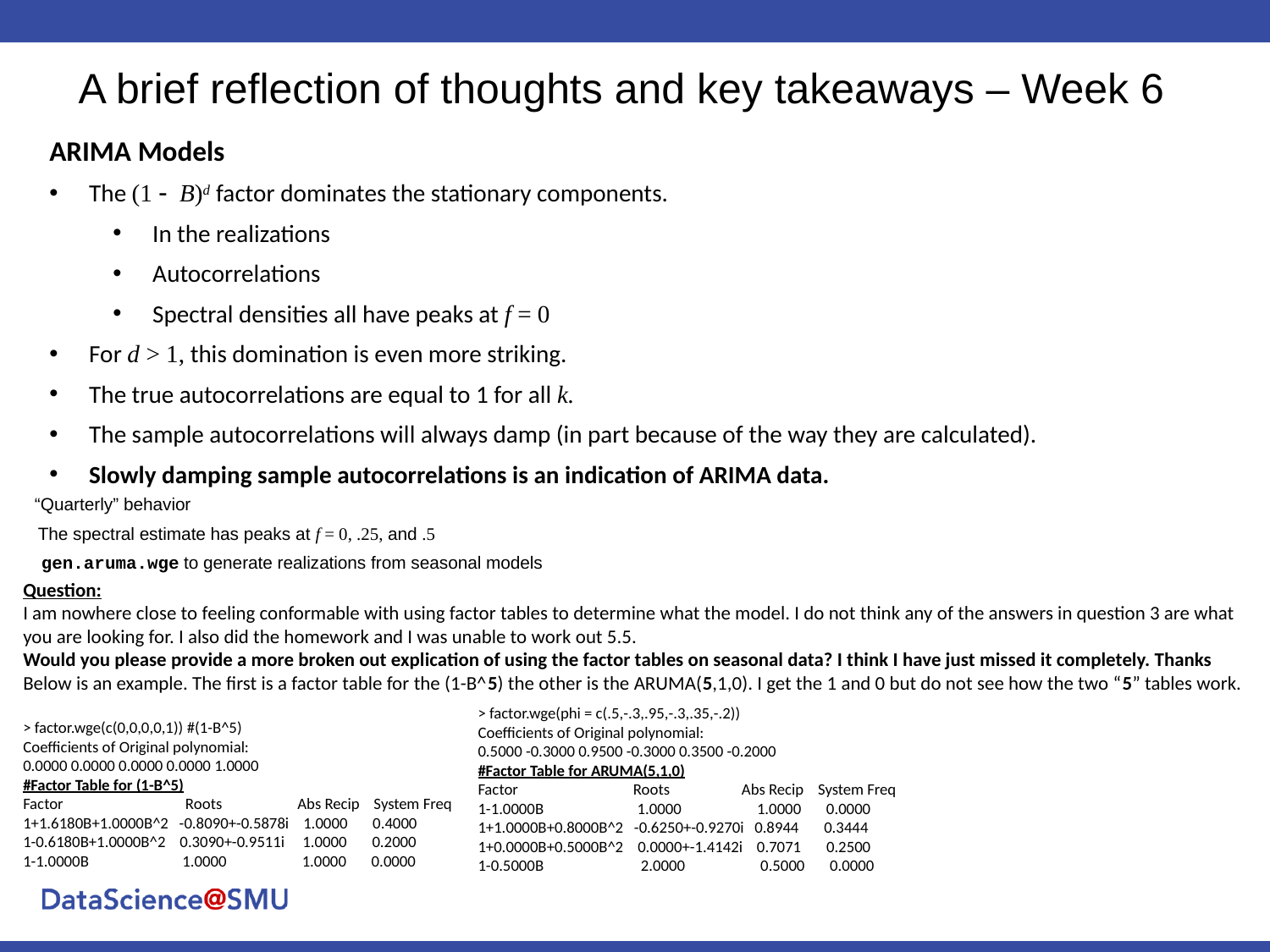

# A brief reflection of thoughts and key takeaways – Week 6
ARIMA Models
The (1 − B)d factor dominates the stationary components.
In the realizations
Autocorrelations
Spectral densities all have peaks at f = 0
For d > 1, this domination is even more striking.
The true autocorrelations are equal to 1 for all k.
The sample autocorrelations will always damp (in part because of the way they are calculated).
Slowly damping sample autocorrelations is an indication of ARIMA data.
“Quarterly” behavior
The spectral estimate has peaks at f = 0, .25, and .5
gen.aruma.wge to generate realizations from seasonal models
Question:
I am nowhere close to feeling conformable with using factor tables to determine what the model. I do not think any of the answers in question 3 are what you are looking for. I also did the homework and I was unable to work out 5.5.
Would you please provide a more broken out explication of using the factor tables on seasonal data? I think I have just missed it completely. Thanks
Below is an example. The first is a factor table for the (1-B^5) the other is the ARUMA(5,1,0). I get the 1 and 0 but do not see how the two “5” tables work.
> factor.wge(phi = c(.5,-.3,.95,-.3,.35,-.2))
Coefficients of Original polynomial:
0.5000 -0.3000 0.9500 -0.3000 0.3500 -0.2000
#Factor Table for ARUMA(5,1,0)
Factor                                Roots                    Abs Recip    System Freq
1-1.0000B                          1.0000                     1.0000       0.0000
1+1.0000B+0.8000B^2   -0.6250+-0.9270i   0.8944       0.3444
1+0.0000B+0.5000B^2    0.0000+-1.4142i    0.7071       0.2500
1-0.5000B                           2.0000                     0.5000       0.0000
> factor.wge(c(0,0,0,0,1)) #(1-B^5)
Coefficients of Original polynomial:
0.0000 0.0000 0.0000 0.0000 1.0000
#Factor Table for (1-B^5)
Factor                                  Roots                     Abs Recip    System Freq
1+1.6180B+1.0000B^2   -0.8090+-0.5878i    1.0000       0.4000
1-0.6180B+1.0000B^2    0.3090+-0.9511i     1.0000       0.2000
1-1.0000B                          1.0000                     1.0000       0.0000